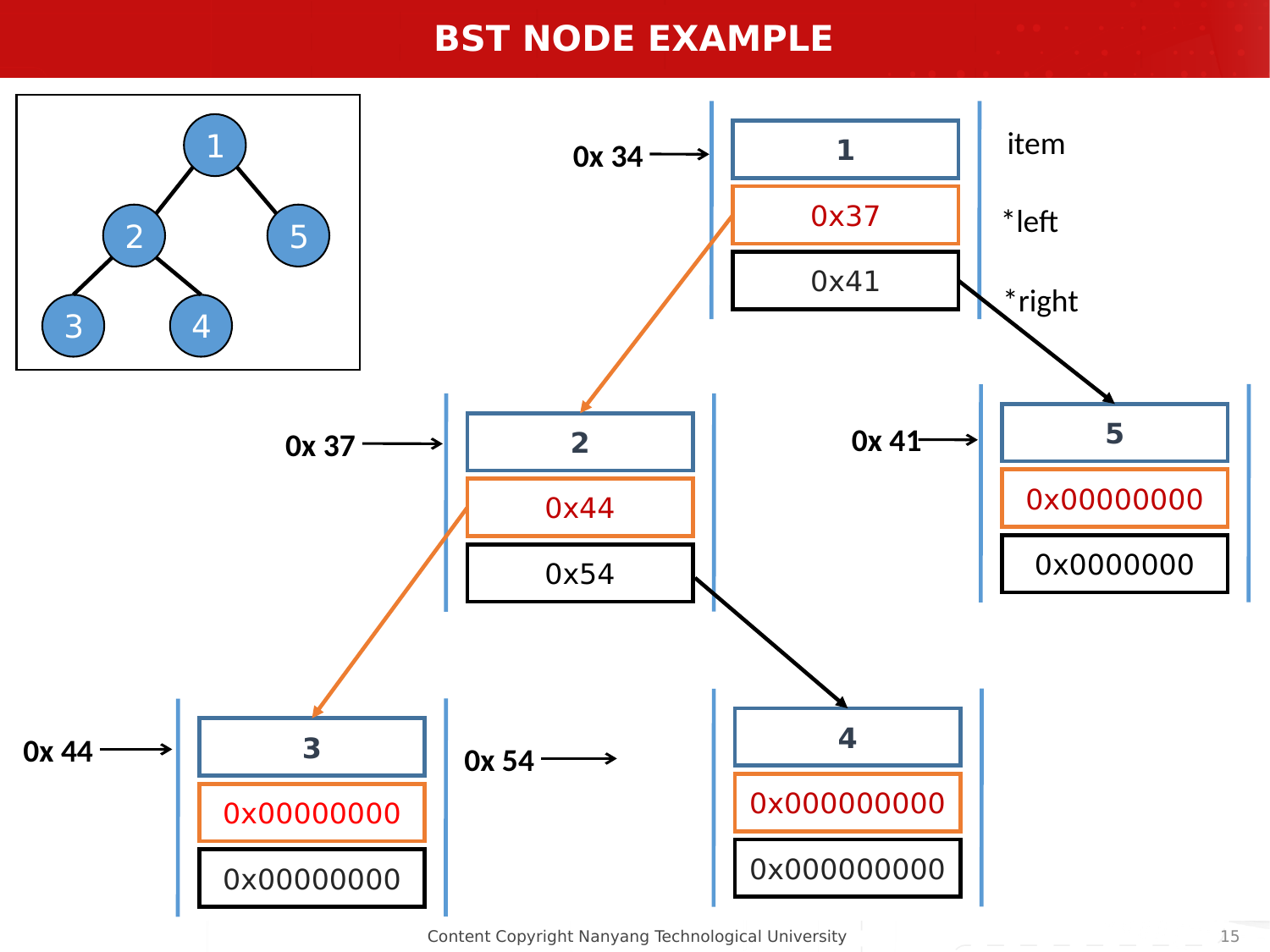

# BST Node example

1
2
5
3
4
1
0x37
0x41
0x 34
item
*left
*right
5
0x00000000
0x0000000
0x 41
2
0x44
0x54
0x 37
4
0x000000000
0x000000000
3
0x00000000
0x00000000
0x 44
0x 54